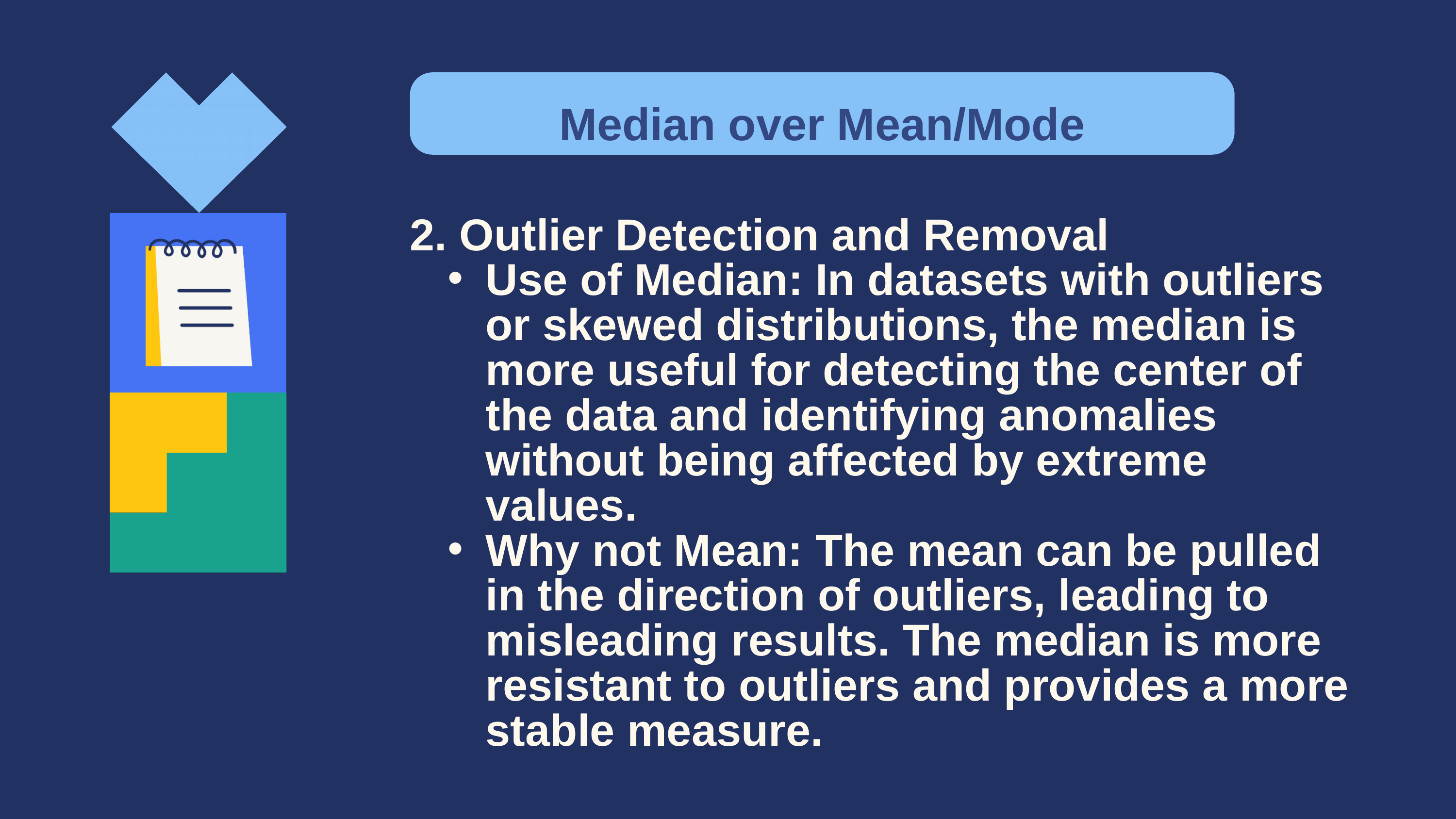

Median over Mean/Mode

2. Outlier Detection and Removal
Use of Median: In datasets with outliers or skewed distributions, the median is more useful for detecting the center of the data and identifying anomalies without being affected by extreme values.
Why not Mean: The mean can be pulled in the direction of outliers, leading to misleading results. The median is more resistant to outliers and provides a more stable measure.